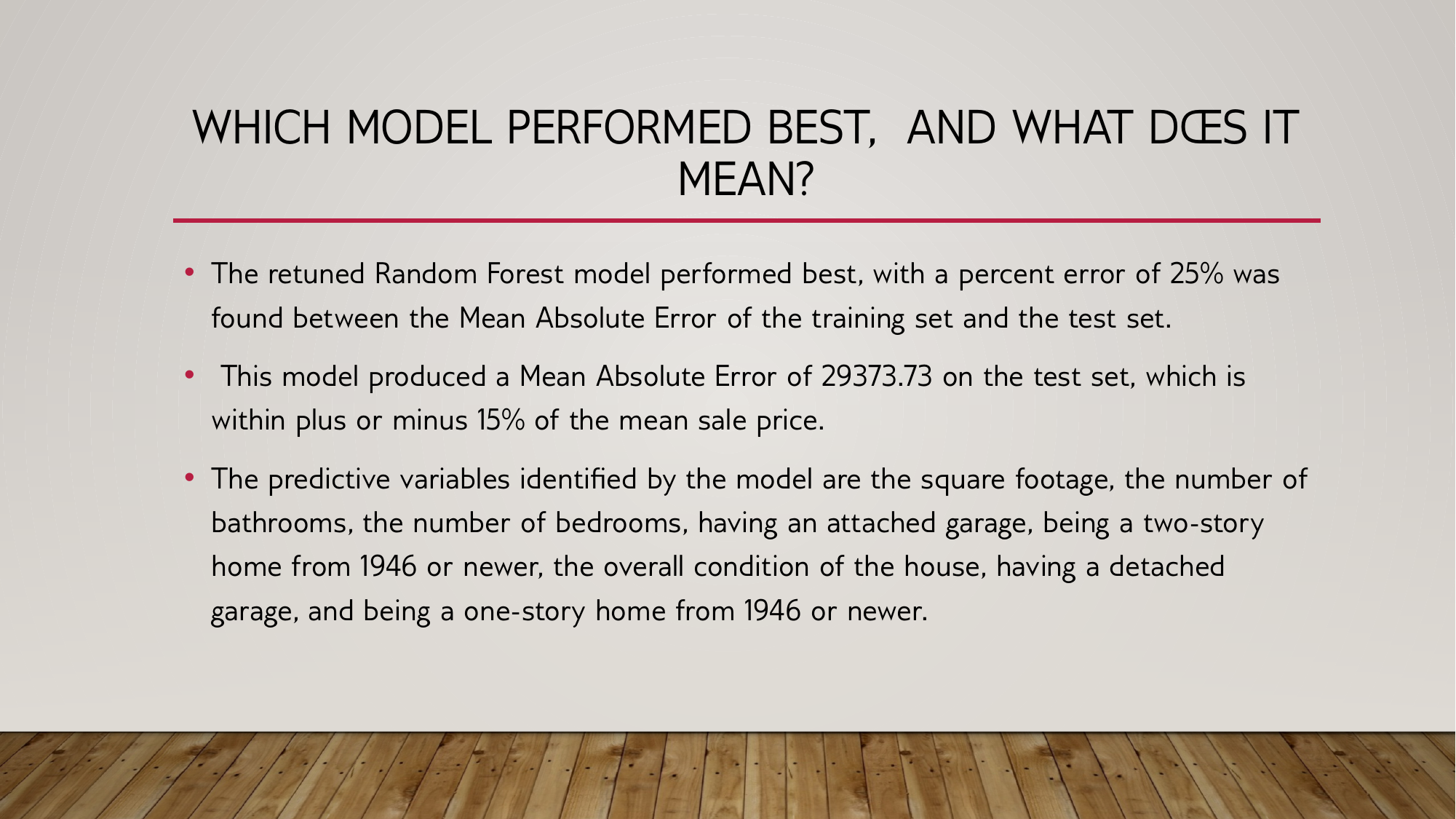

# which model performed best,  and what does it mean?
The retuned Random Forest model performed best, with a percent error of 25% was found between the Mean Absolute Error of the training set and the test set.
 This model produced a Mean Absolute Error of 29373.73 on the test set, which is within plus or minus 15% of the mean sale price.
The predictive variables identified by the model are the square footage, the number of bathrooms, the number of bedrooms, having an attached garage, being a two-story home from 1946 or newer, the overall condition of the house, having a detached garage, and being a one-story home from 1946 or newer.